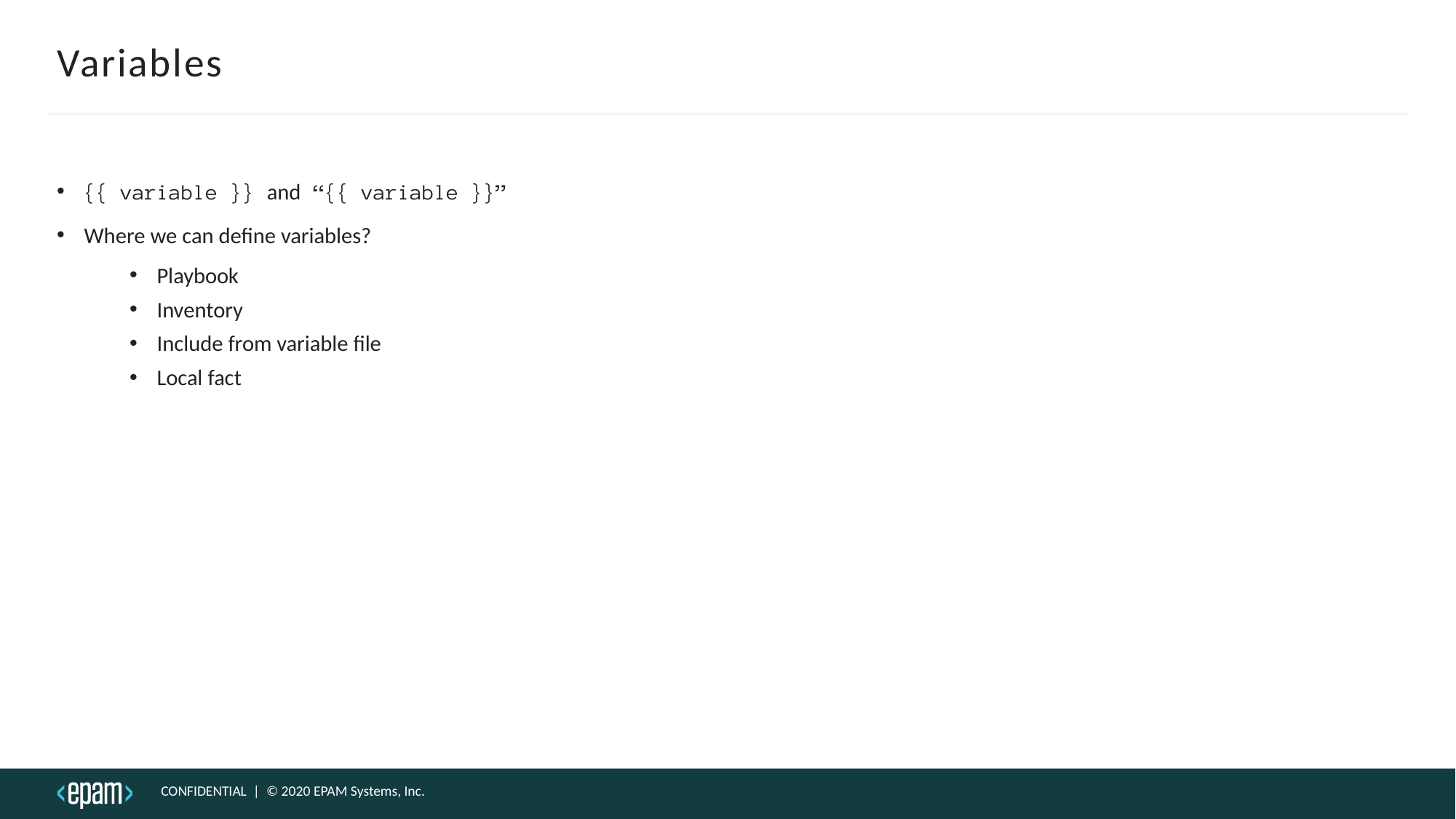

# Variables
{{ variable }} and “{{ variable }}”
Where we can define variables?
Playbook
Inventory
Include from variable file
Local fact